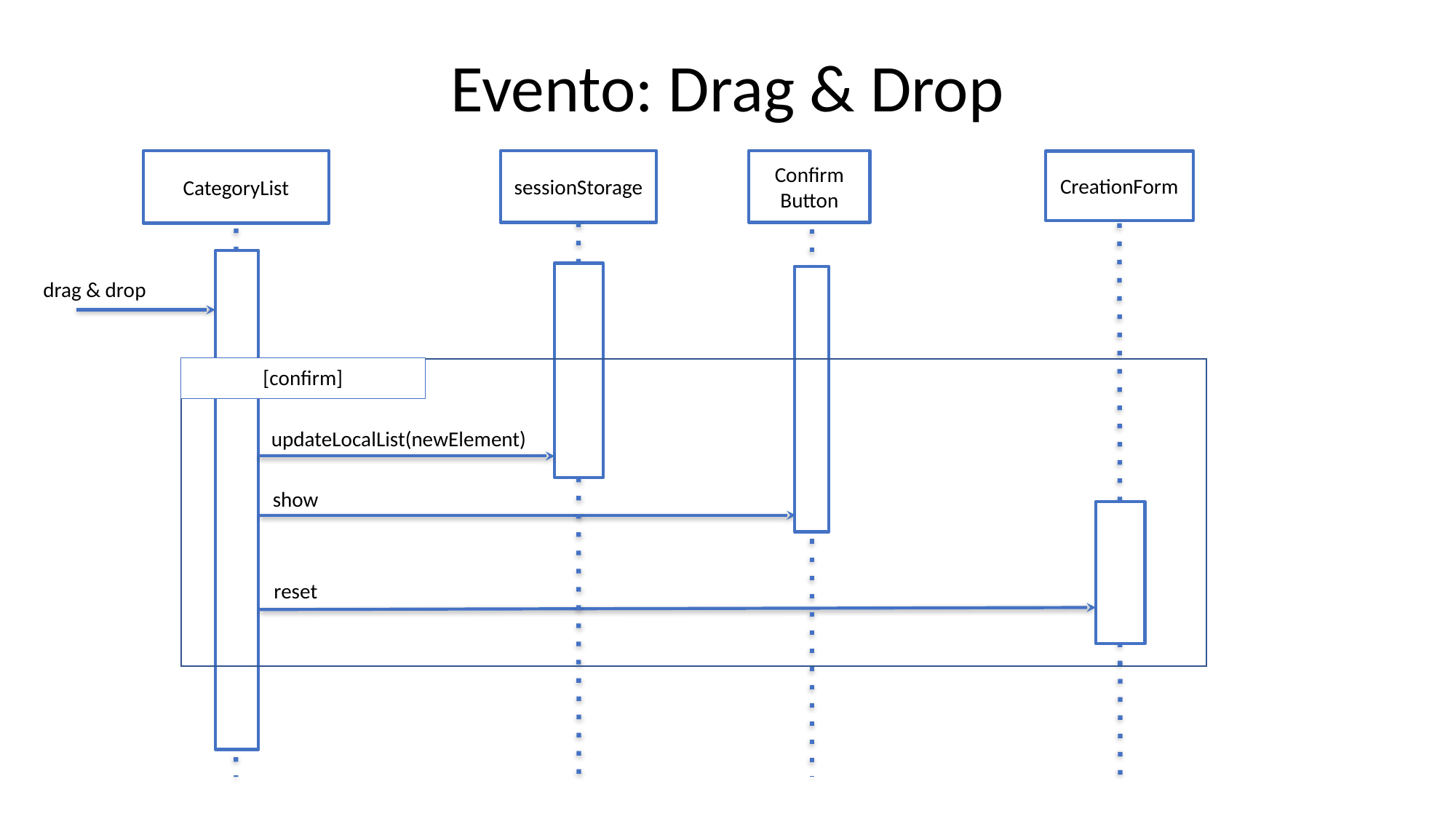

# Evento: Drag & Drop
sessionStorage
CategoryList
Confirm
Button
CreationForm

drag & drop
[confirm]

updateLocalList(newElement)
show

reset